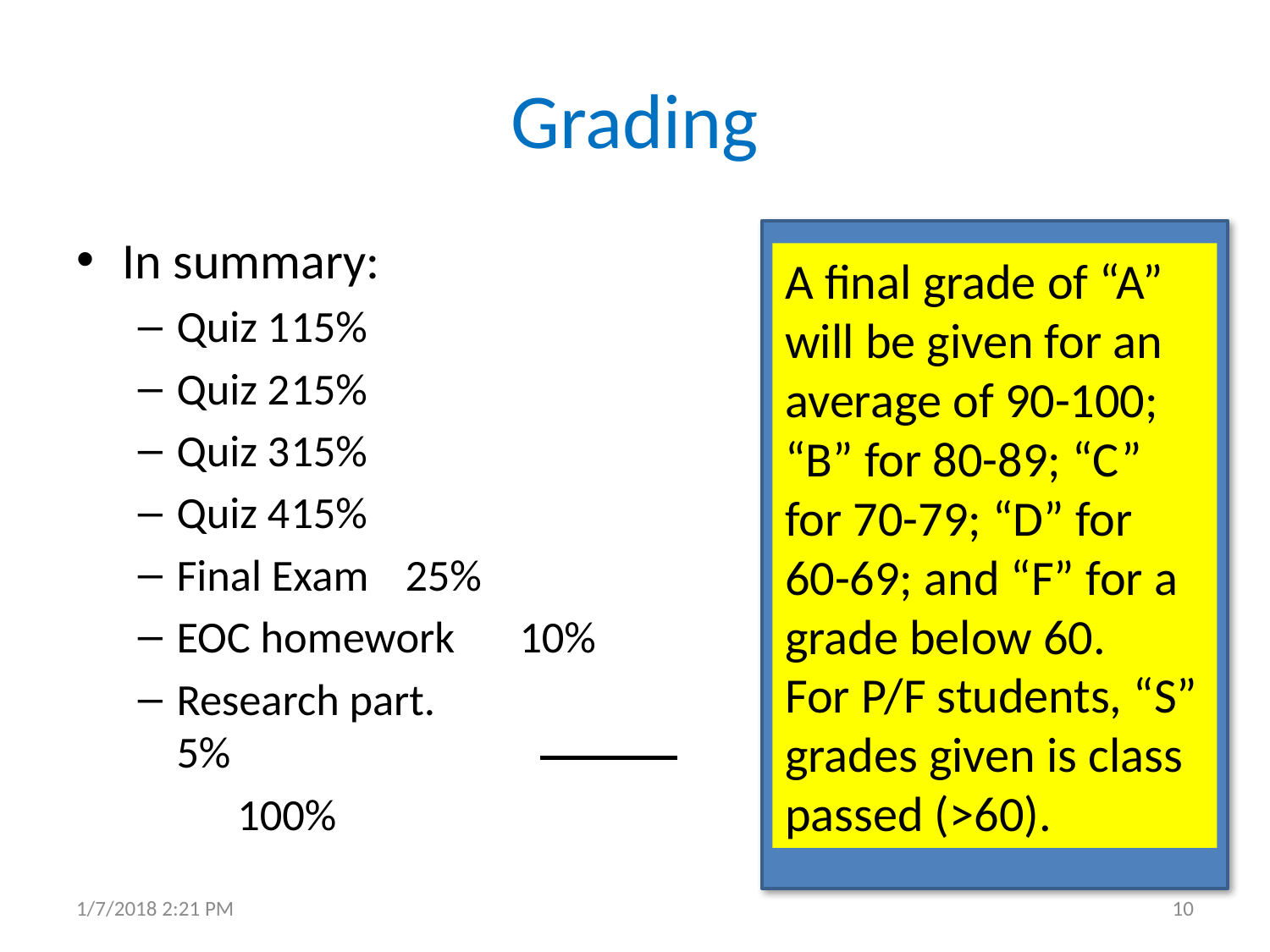

# Grading

In summary:
Quiz 1			15%
Quiz 2			15%
Quiz 3			15%
Quiz 4			15%
Final Exam		25%
EOC homework	10%
Research part.	 	  5%
			          100%
A final grade of “A” will be given for an average of 90-100; “B” for 80-89; “C” for 70-79; “D” for 60-69; and “F” for a grade below 60.
For P/F students, “S” grades given is class passed (>60).
1/7/2018 2:21 PM
10